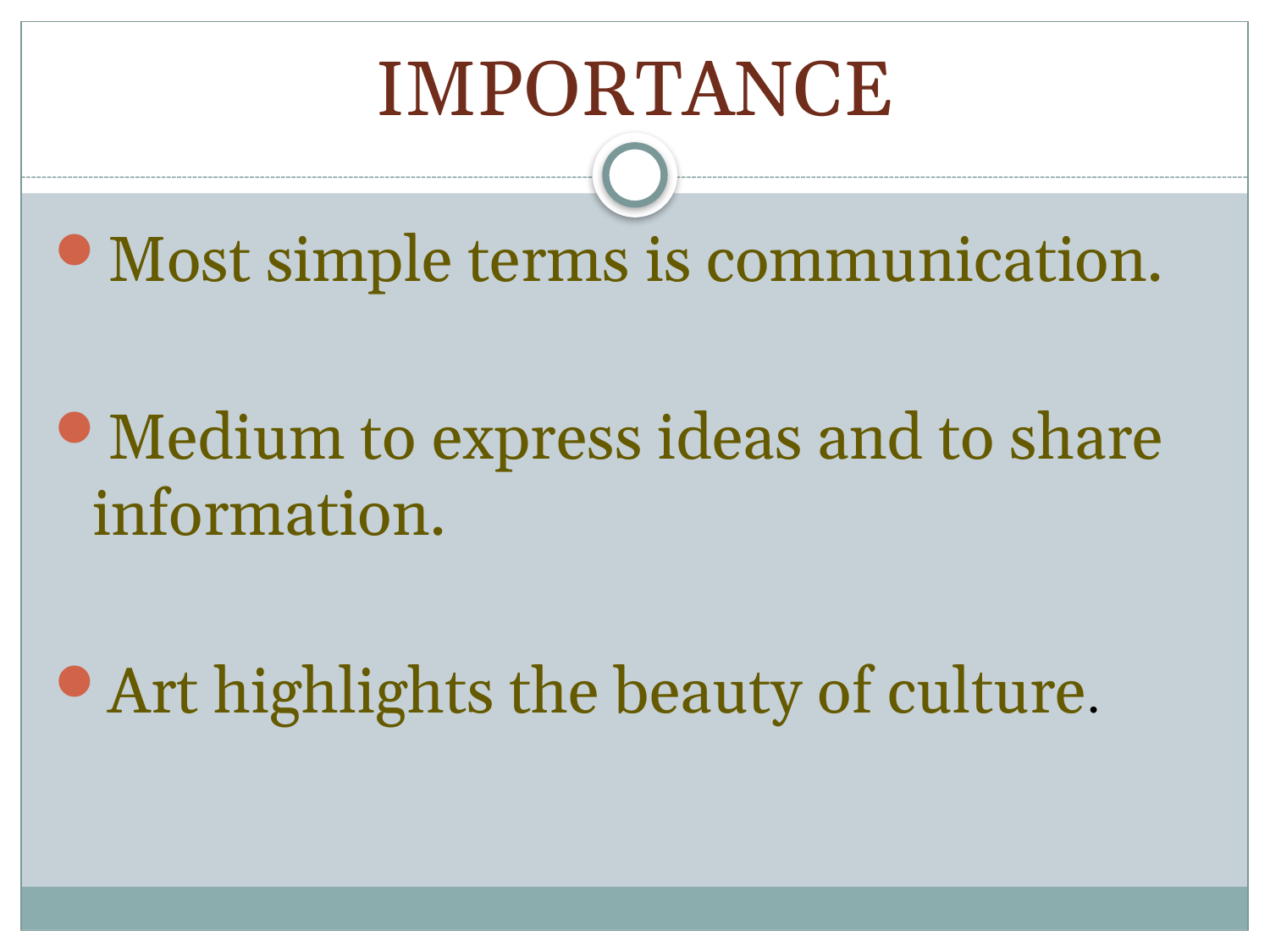

# IMPORTANCE
Most simple terms is communication.

Medium to express ideas and to share information.

Art highlights the beauty of culture.